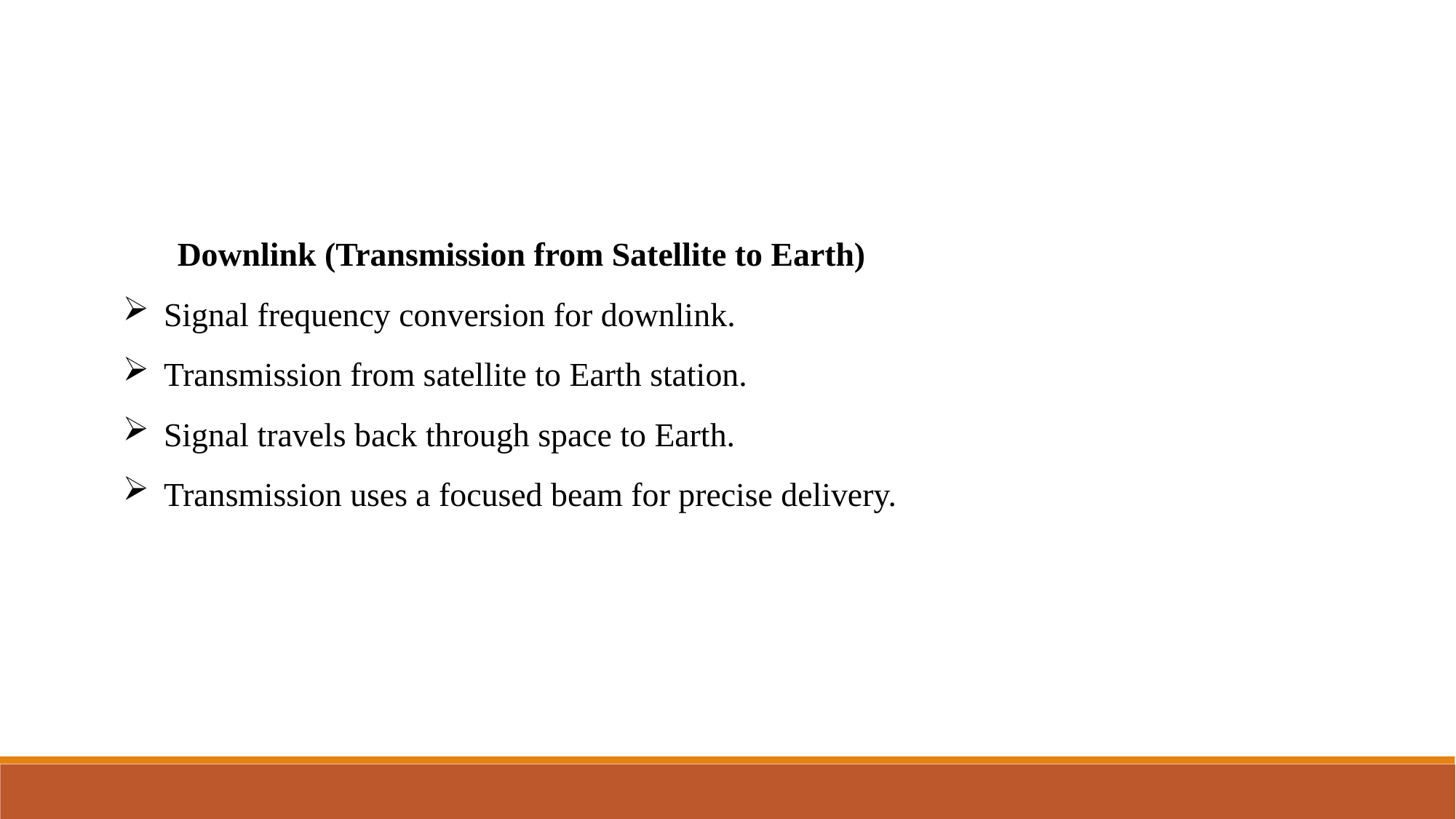

Downlink (Transmission from Satellite to Earth)
Signal frequency conversion for downlink.
Transmission from satellite to Earth station.
Signal travels back through space to Earth.
Transmission uses a focused beam for precise delivery.